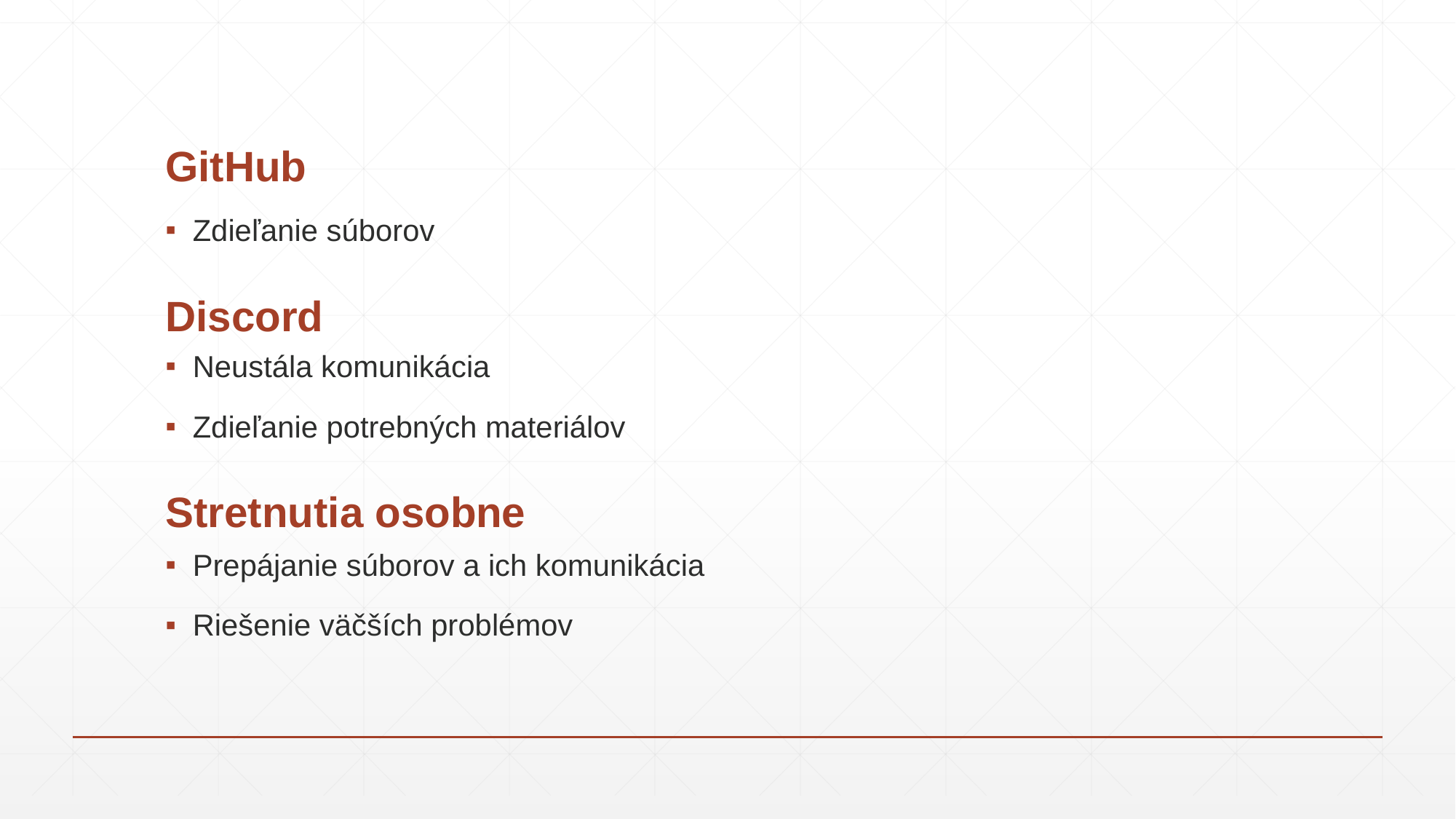

# GitHub
Zdieľanie súborov
Discord
Neustála komunikácia
Zdieľanie potrebných materiálov
Stretnutia osobne
Prepájanie súborov a ich komunikácia
Riešenie väčších problémov